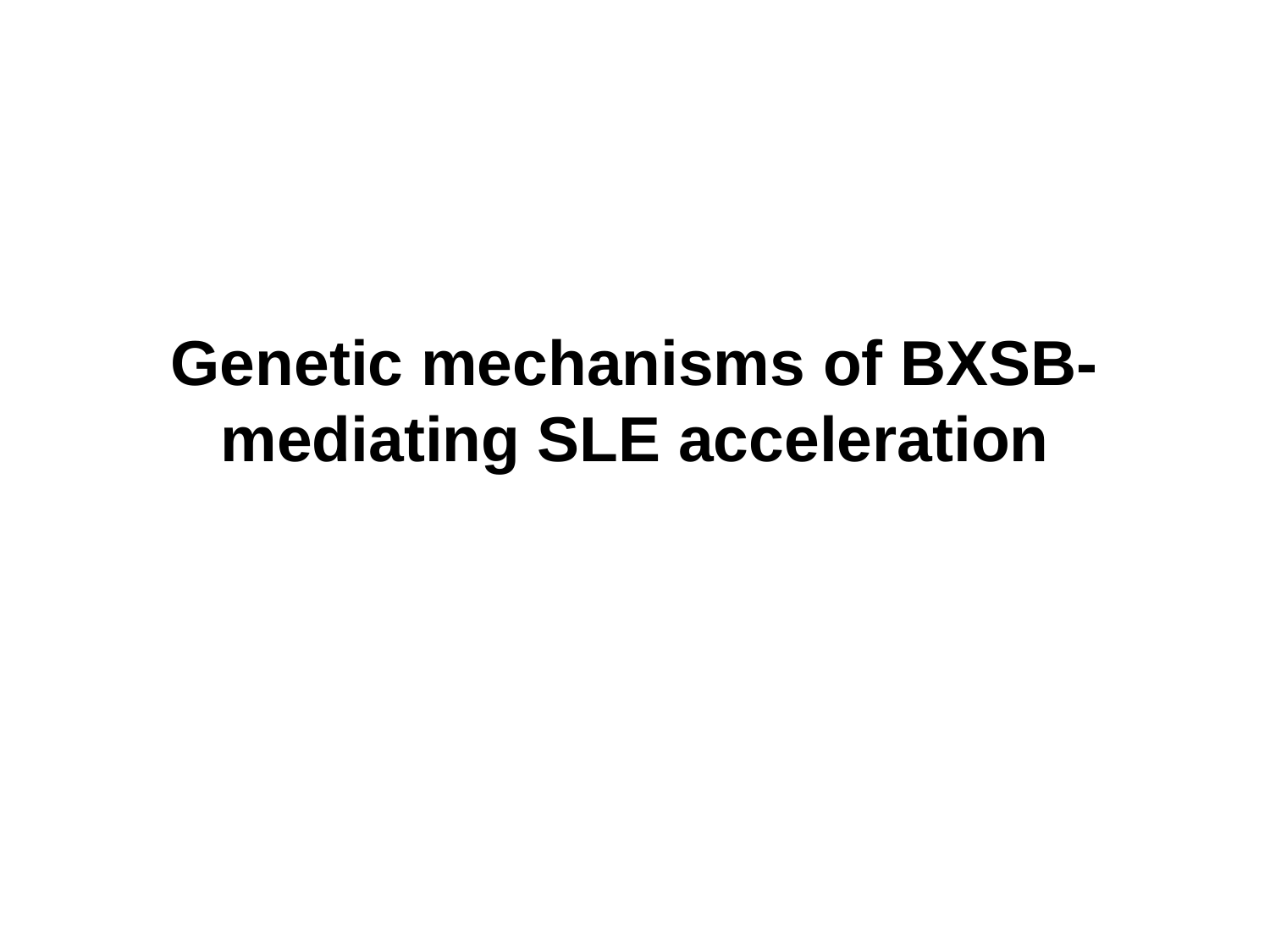

# Genetic mechanisms of BXSB-mediating SLE acceleration